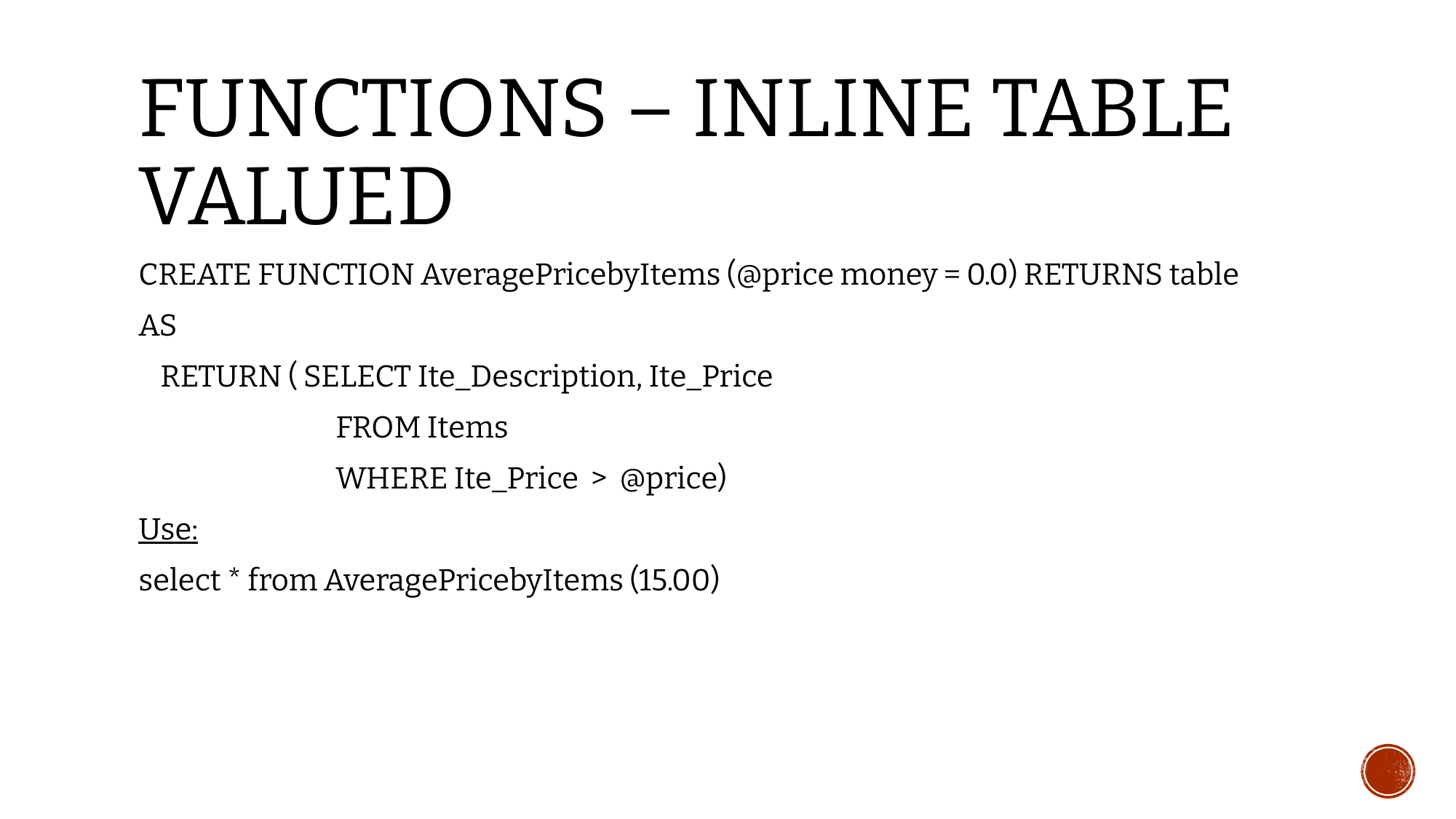

# FUNCTIONS – inline Table Valued
CREATE FUNCTION AveragePricebyItems (@price money = 0.0) RETURNS table
AS
	RETURN ( SELECT Ite_Description, Ite_Price
		           FROM Items
		           WHERE Ite_Price  >  @price)
Use:
select * from AveragePricebyItems (15.00)